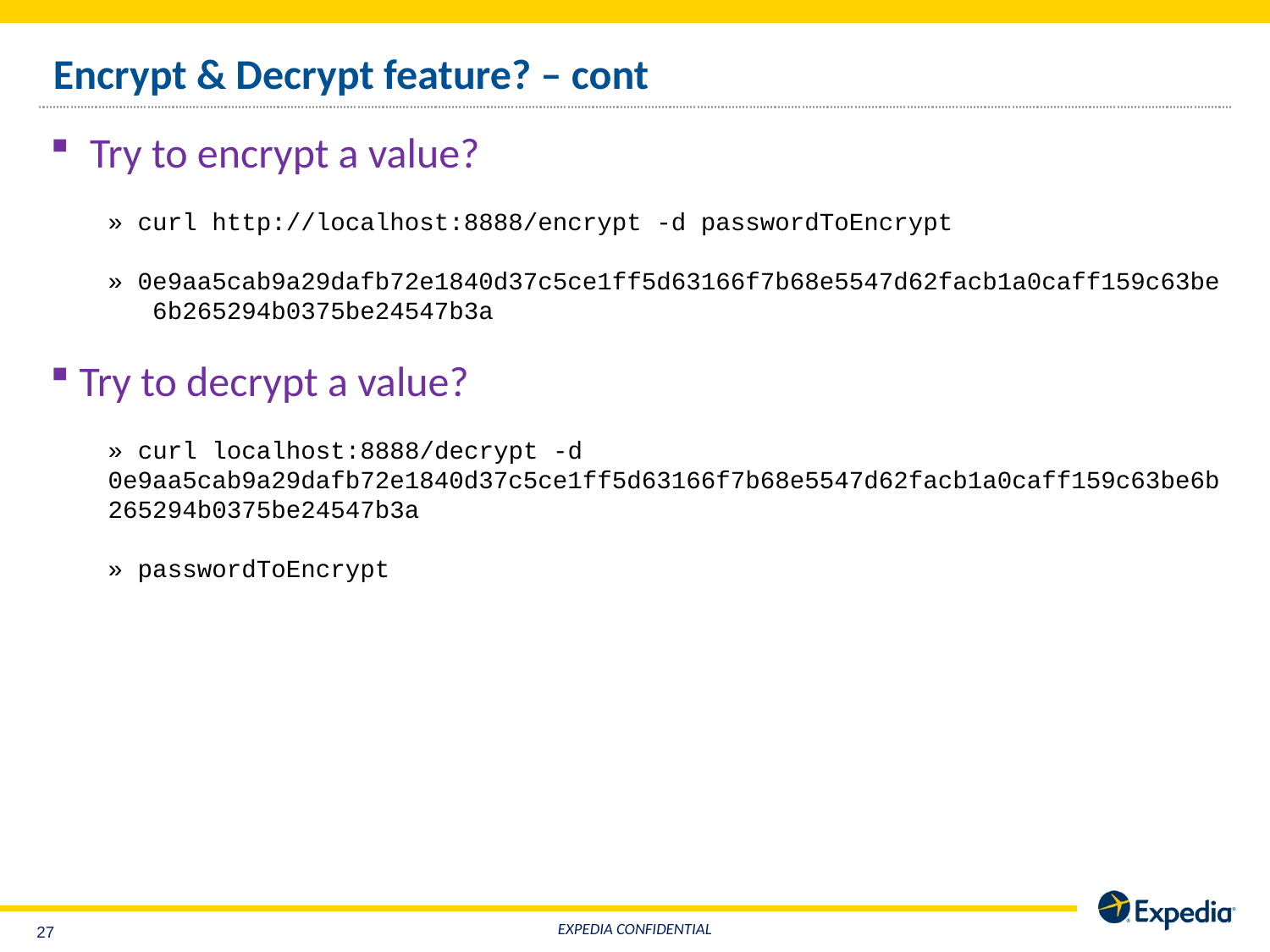

# Encrypt & Decrypt feature? – cont
Try to encrypt a value?

» curl http://localhost:8888/encrypt -d passwordToEncrypt

» 0e9aa5cab9a29dafb72e1840d37c5ce1ff5d63166f7b68e5547d62facb1a0caff159c63be    6b265294b0375be24547b3a

 Try to decrypt a value?

» curl localhost:8888/decrypt -d 0e9aa5cab9a29dafb72e1840d37c5ce1ff5d63166f7b68e5547d62facb1a0caff159c63be6b265294b0375be24547b3a

» passwordToEncrypt

EXPEDIA CONFIDENTIAL
27